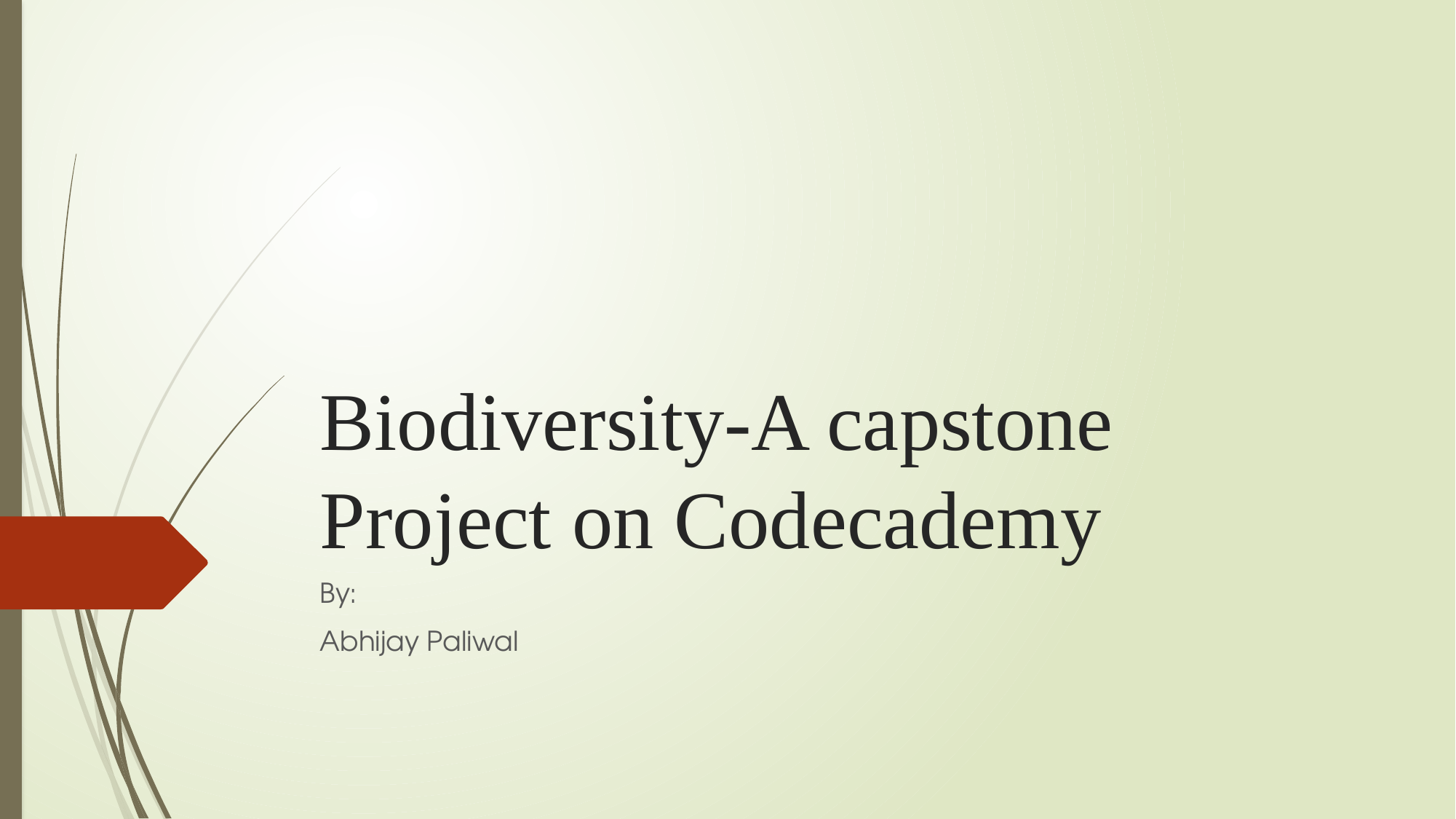

# Biodiversity-A capstone Project on Codecademy
By:
Abhijay Paliwal